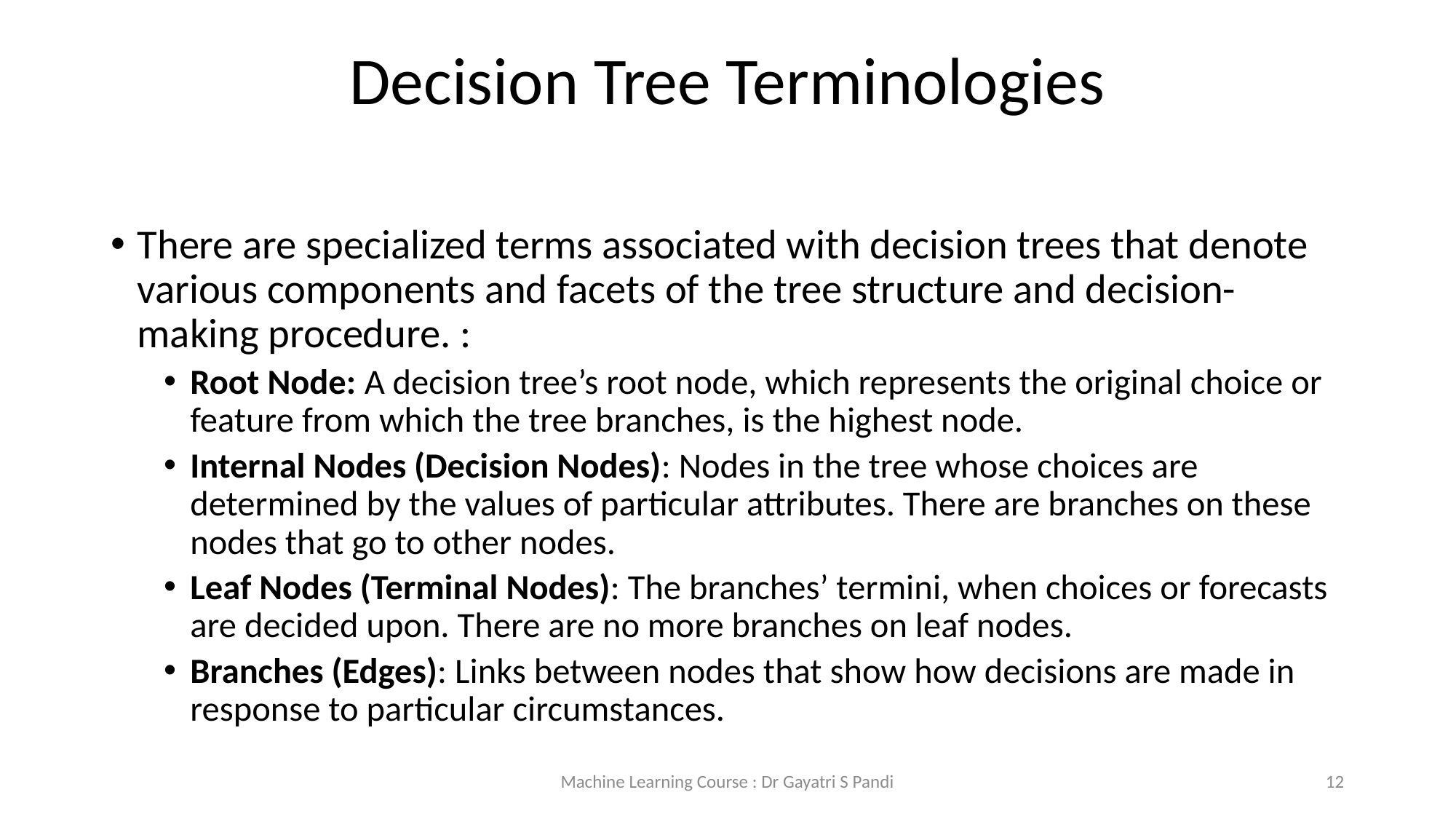

# Decision Tree Terminologies
There are specialized terms associated with decision trees that denote various components and facets of the tree structure and decision-making procedure. :
Root Node: A decision tree’s root node, which represents the original choice or feature from which the tree branches, is the highest node.
Internal Nodes (Decision Nodes): Nodes in the tree whose choices are determined by the values of particular attributes. There are branches on these nodes that go to other nodes.
Leaf Nodes (Terminal Nodes): The branches’ termini, when choices or forecasts are decided upon. There are no more branches on leaf nodes.
Branches (Edges): Links between nodes that show how decisions are made in response to particular circumstances.

Machine Learning Course : Dr Gayatri S Pandi
12